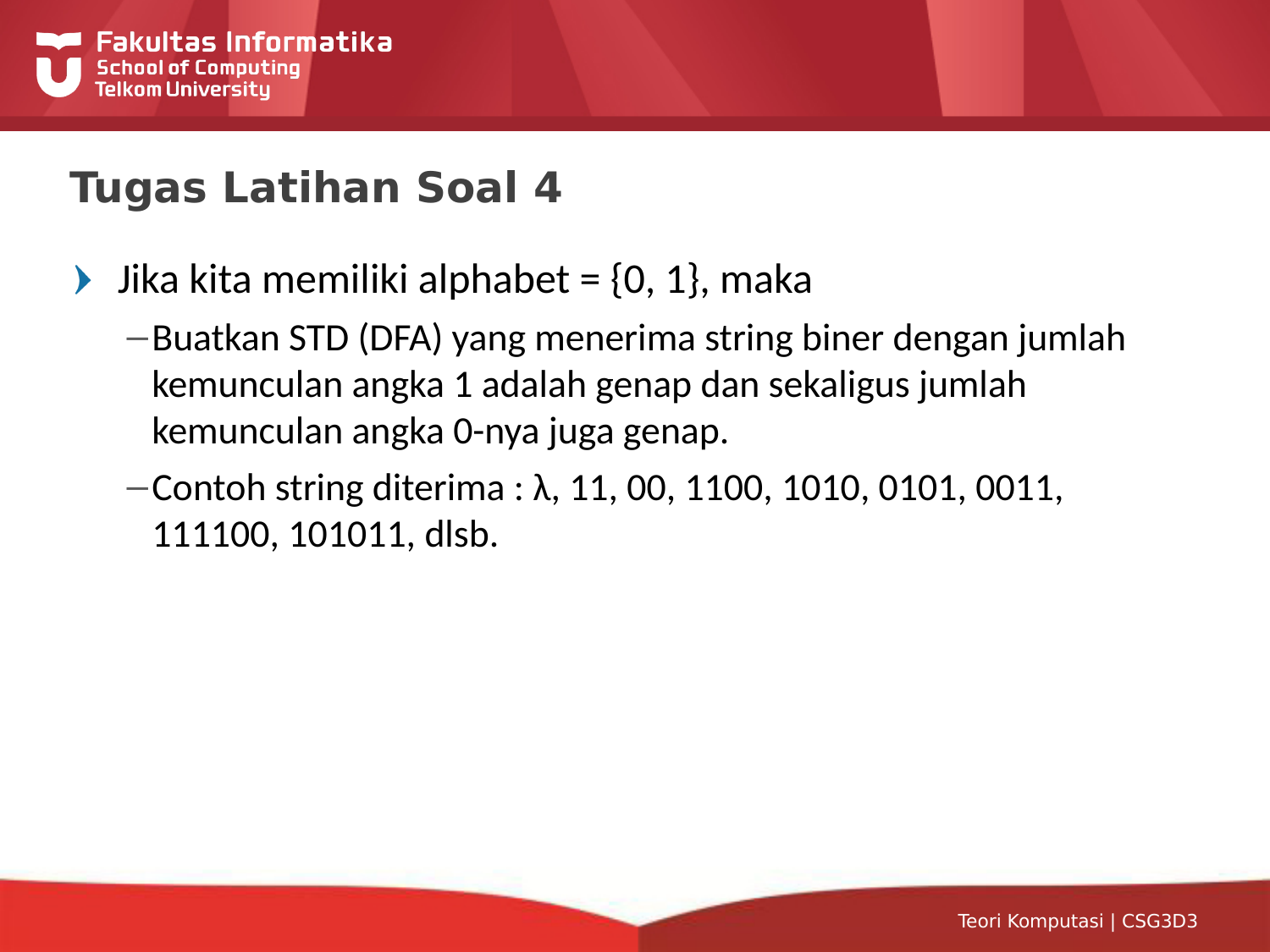

# Tugas Latihan Soal 4
Jika kita memiliki alphabet = {0, 1}, maka
Buatkan STD (DFA) yang menerima string biner dengan jumlah kemunculan angka 1 adalah genap dan sekaligus jumlah kemunculan angka 0-nya juga genap.
Contoh string diterima : λ, 11, 00, 1100, 1010, 0101, 0011, 111100, 101011, dlsb.